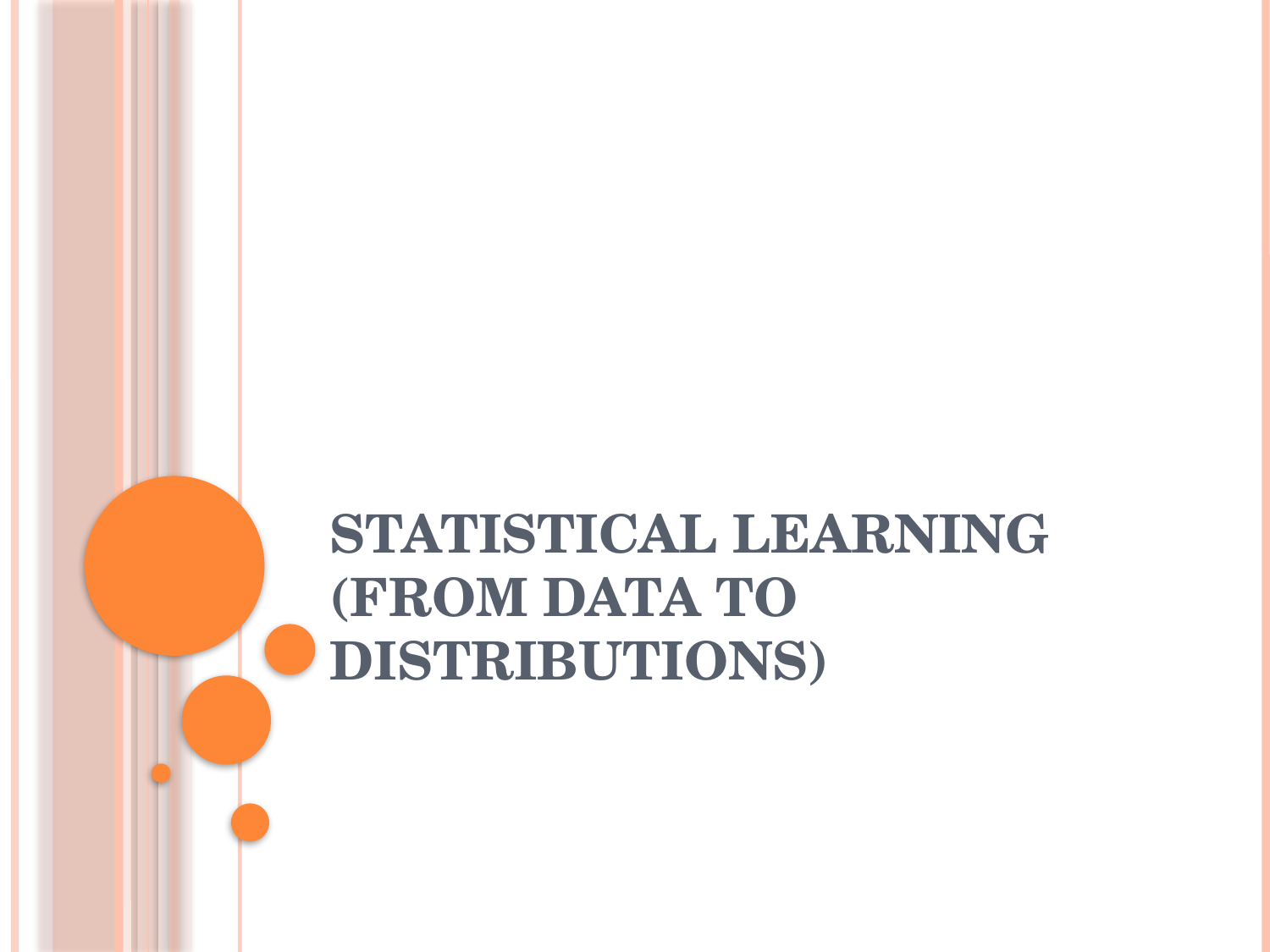

# Statistical Learning (From data to distributions)